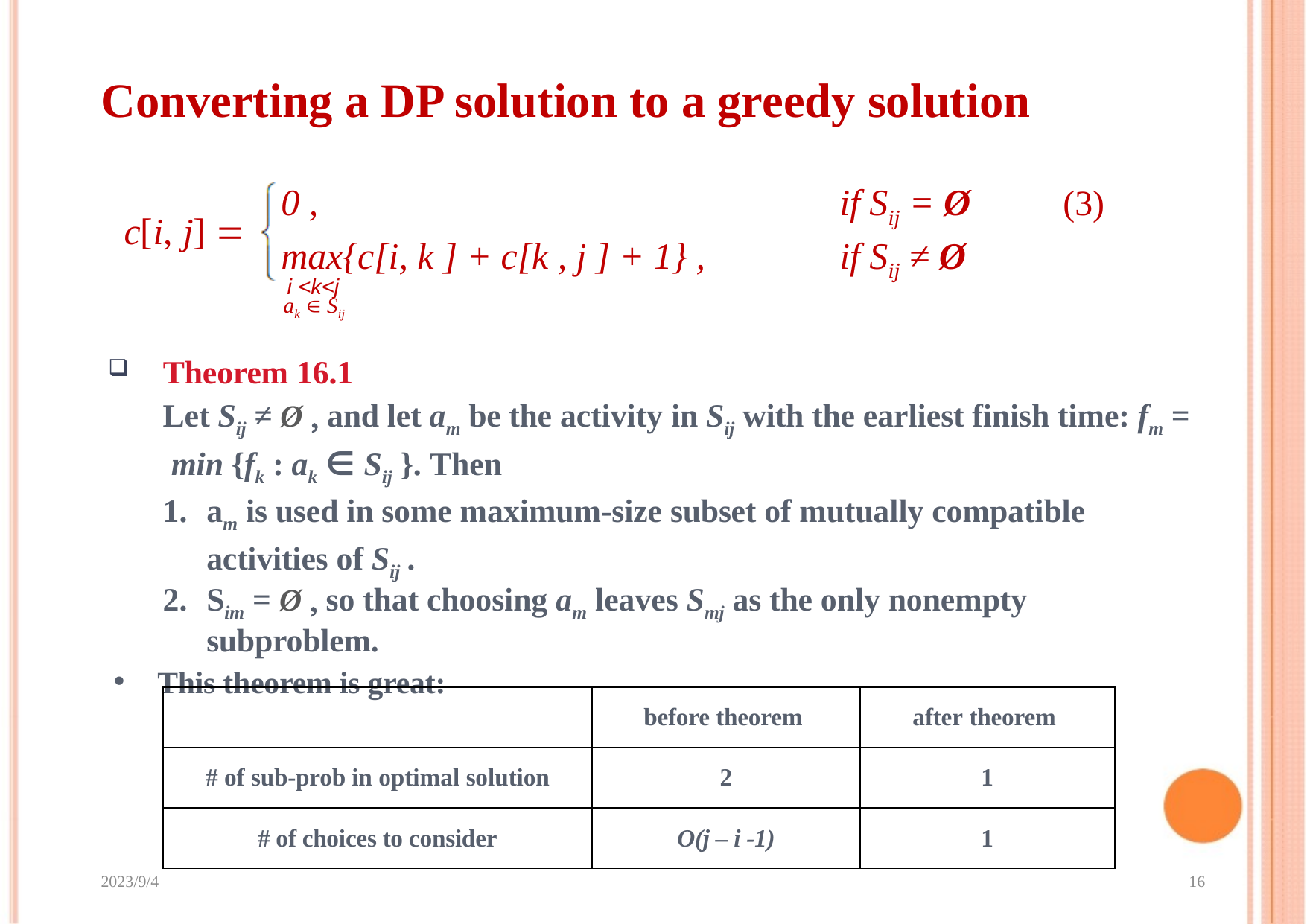

# Converting a DP solution to a greedy solution
0 ,					if Sij = Ø	(3)

c[i, j] =
max{c[i, k ] + c[k , j ] + 1} ,		if Sij ≠ Ø
i <k<j
ak  ∈ Sij
Theorem 16.1
Let Sij ≠ Ø , and let am be the activity in Sij with the earliest finish time: fm =  min {fk : ak ∈ Sij }. Then
am is used in some maximum-size subset of mutually compatible  activities of Sij .
Sim = Ø , so that choosing am leaves Smj as the only nonempty  subproblem.
This theorem is great:

|  | before theorem | after theorem |
| --- | --- | --- |
| # of sub-prob in optimal solution | 2 | 1 |
| # of choices to consider | O(j – i -1) | 1 |
2023/9/4
16